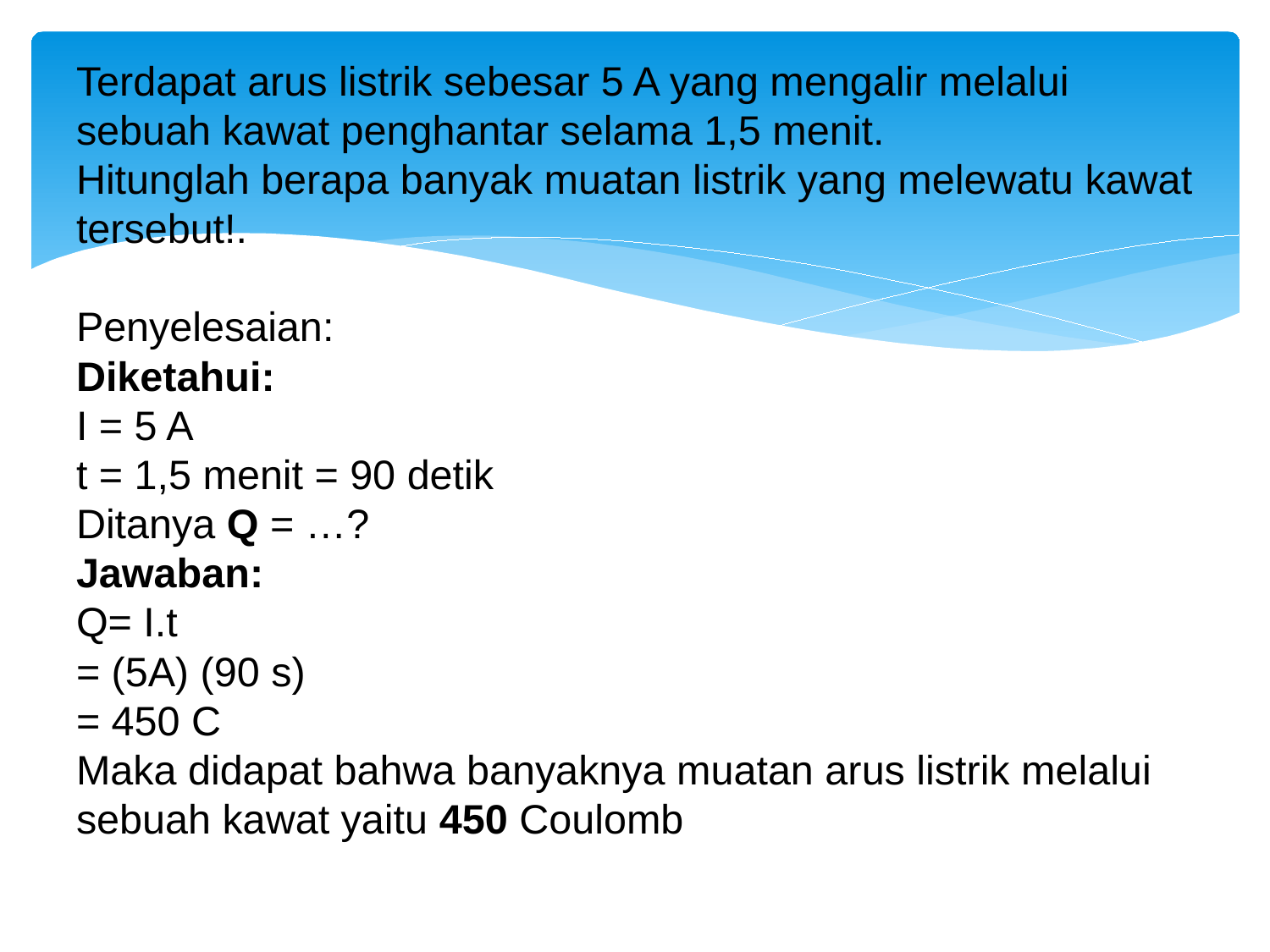

# Terdapat arus listrik sebesar 5 A yang mengalir melalui sebuah kawat penghantar selama 1,5 menit. Hitunglah berapa banyak muatan listrik yang melewatu kawat tersebut!. Penyelesaian: Diketahui: I = 5 A t = 1,5 menit = 90 detik Ditanya Q = …? Jawaban: Q= I.t = (5A) (90 s) = 450 C Maka didapat bahwa banyaknya muatan arus listrik melalui sebuah kawat yaitu 450 Coulomb